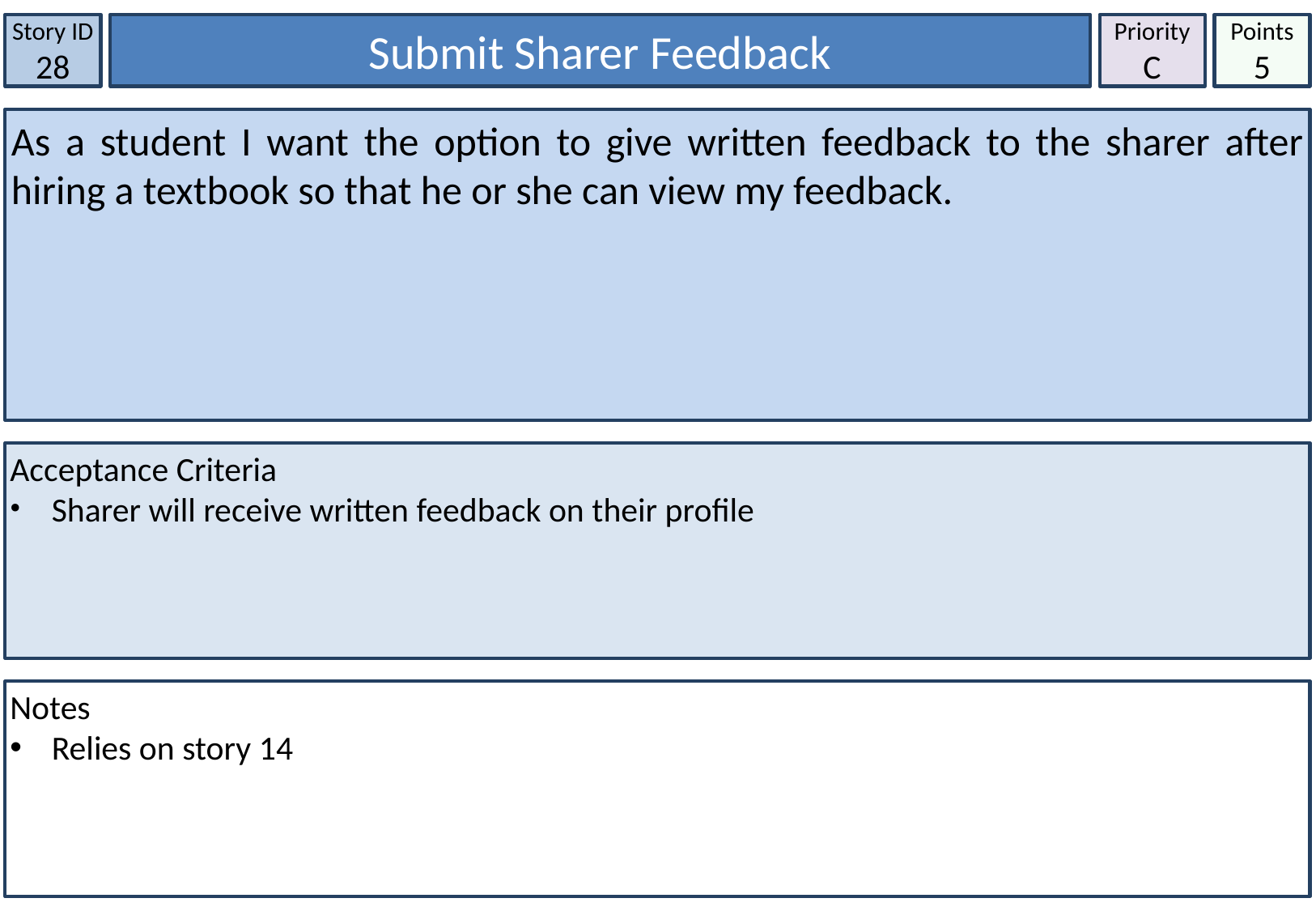

Story ID
28

Submit Sharer Feedback

Priority
C

Points
5

As a student I want the option to give written feedback to the sharer after hiring a textbook so that he or she can view my feedback.

Acceptance Criteria
 Sharer will receive written feedback on their profile

Notes
 Relies on story 14